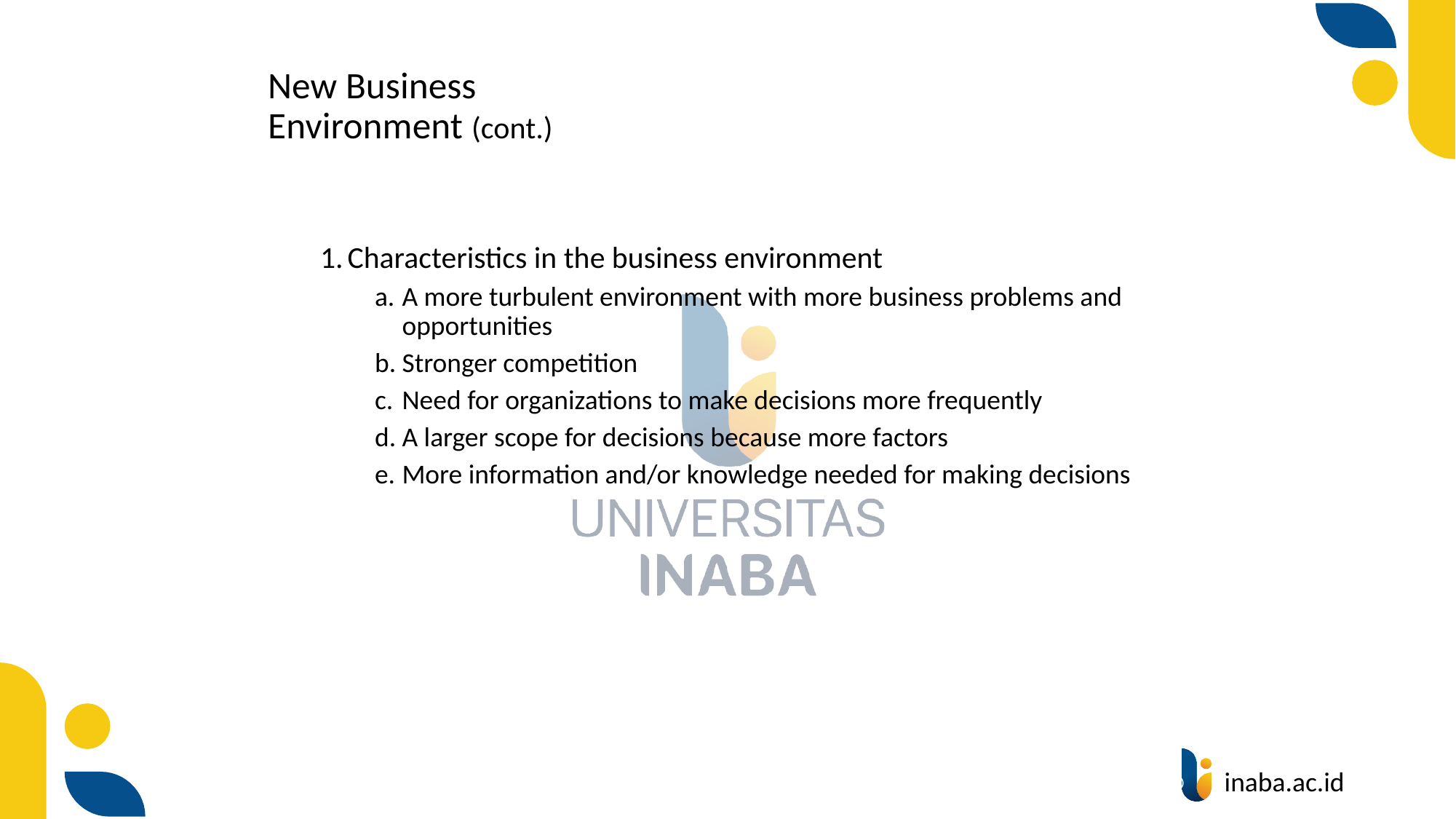

# New Business Environment (cont.)
Characteristics in the business environment
A more turbulent environment with more business problems and opportunities
Stronger competition
Need for organizations to make decisions more frequently
A larger scope for decisions because more factors
More information and/or knowledge needed for making decisions
25
© Prentice Hall 2020